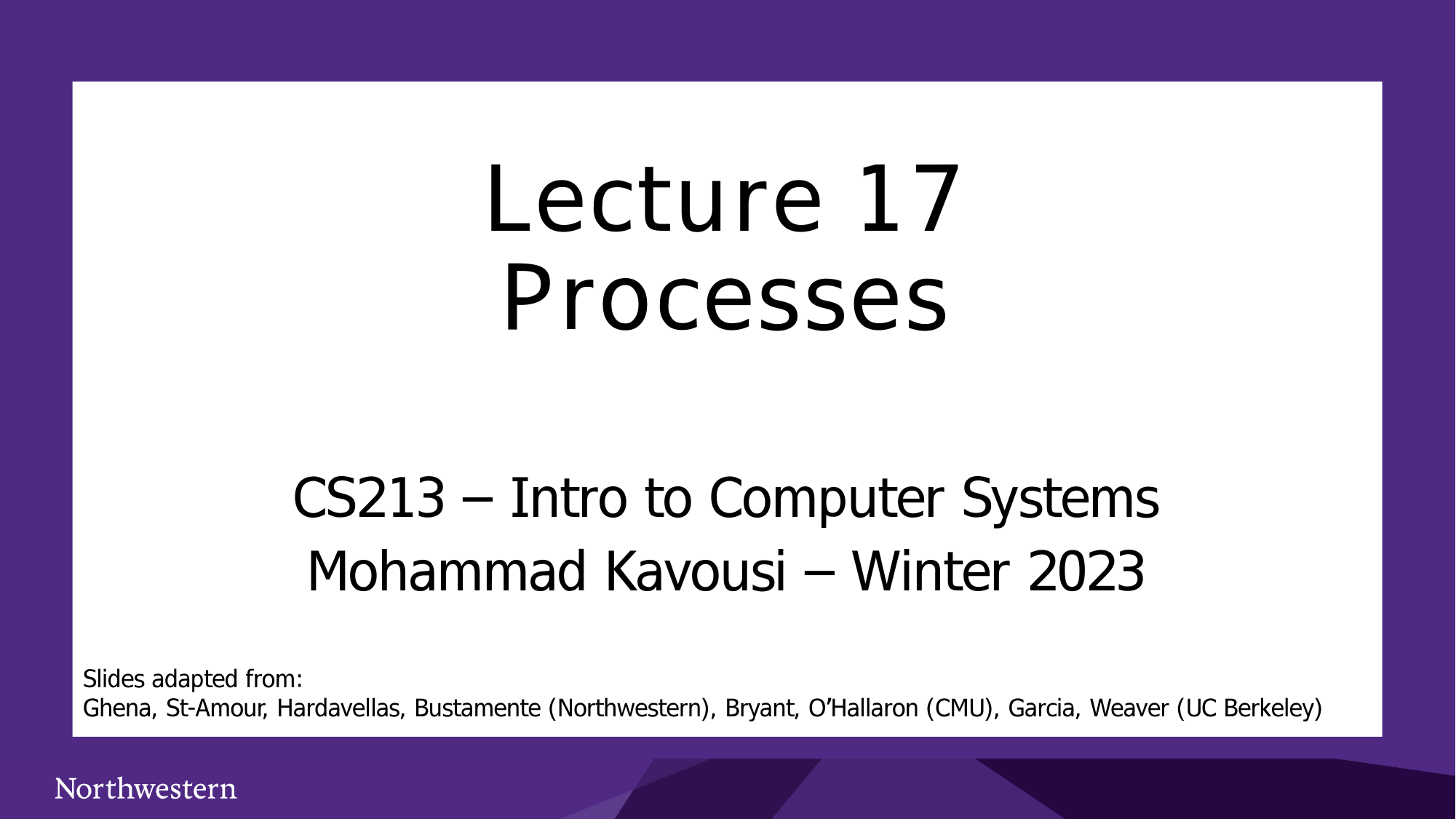

# Lecture 17 Processes
CS213 – Intro to Computer Systems
Mohammad Kavousi – Winter 2023
Slides adapted from:
Ghena, St-Amour, Hardavellas, Bustamente (Northwestern), Bryant, O’Hallaron (CMU), Garcia, Weaver (UC Berkeley)